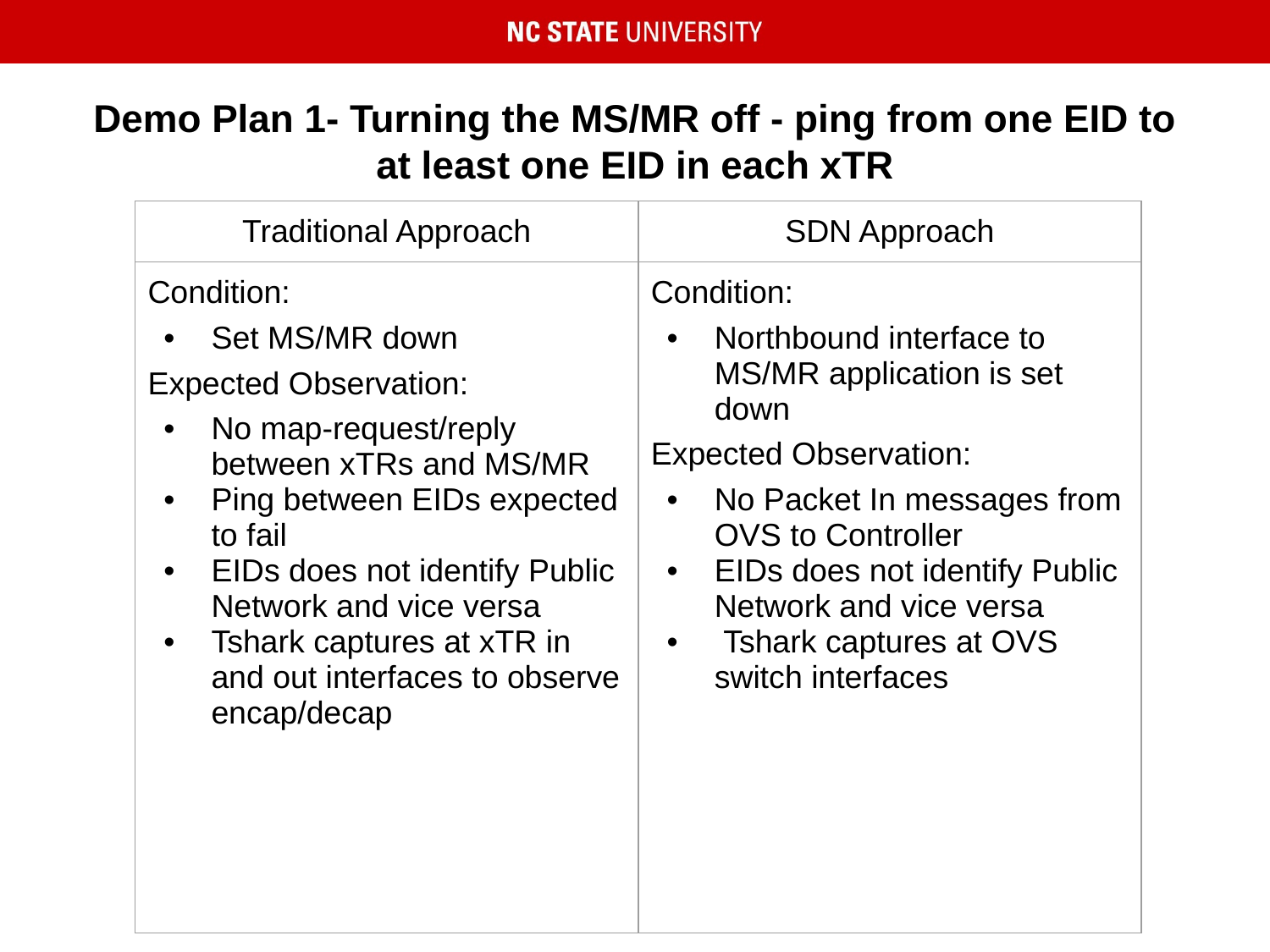

# Demo Plan 1- Turning the MS/MR off - ping from one EID to at least one EID in each xTR
| Traditional Approach | SDN Approach |
| --- | --- |
| Condition: Set MS/MR down Expected Observation: No map-request/reply between xTRs and MS/MR Ping between EIDs expected to fail EIDs does not identify Public Network and vice versa Tshark captures at xTR in and out interfaces to observe encap/decap | Condition: Northbound interface to MS/MR application is set down Expected Observation: No Packet In messages from OVS to Controller EIDs does not identify Public Network and vice versa Tshark captures at OVS switch interfaces |